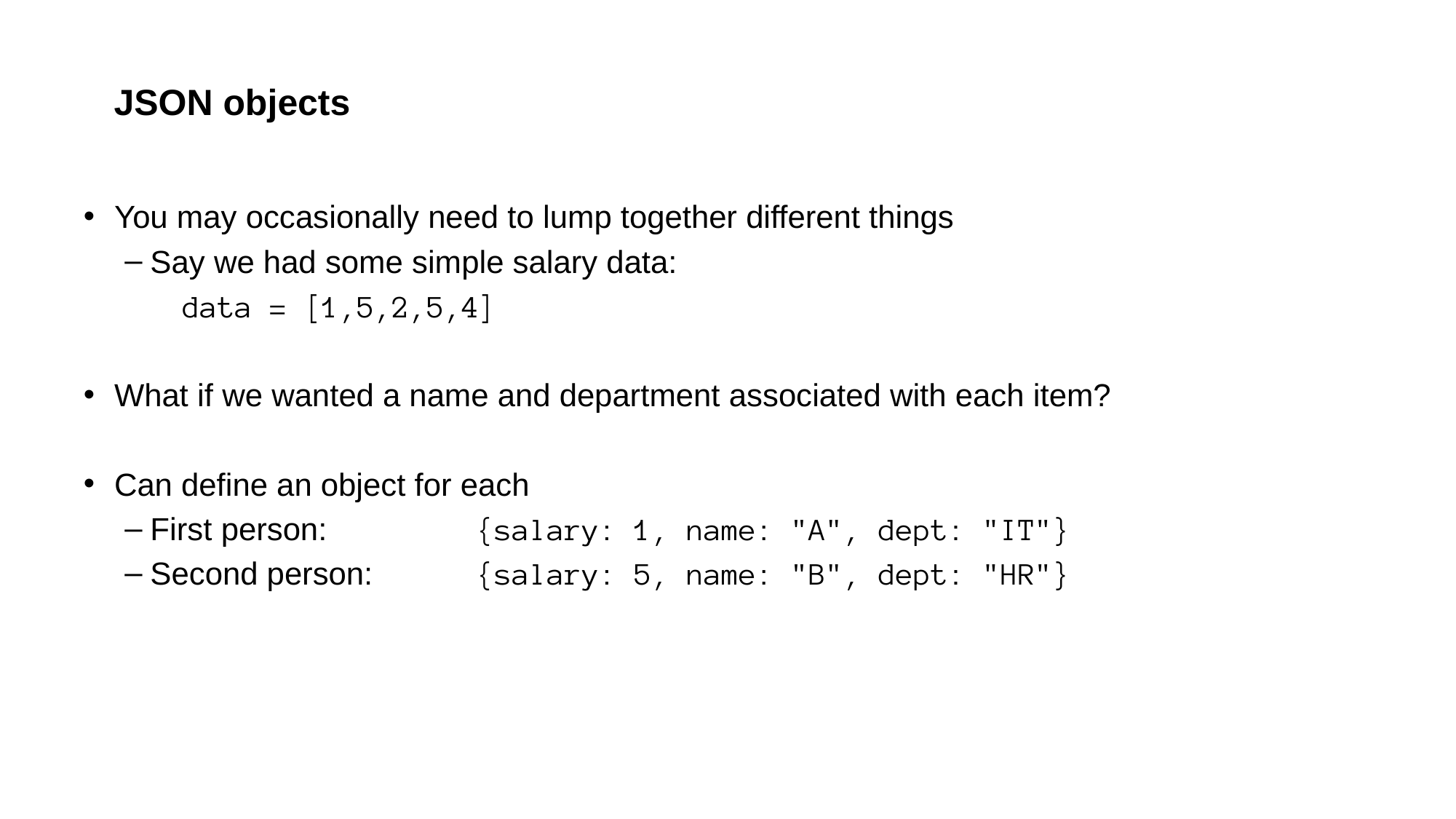

# JSON objects
You may occasionally need to lump together different things
Say we had some simple salary data:
 data = [1,5,2,5,4]

What if we wanted a name and department associated with each item?

Can define an object for each
First person:  		{salary: 1, name: "A", dept: "IT"}
Second person: 	{salary: 5, name: "B", dept: "HR"}